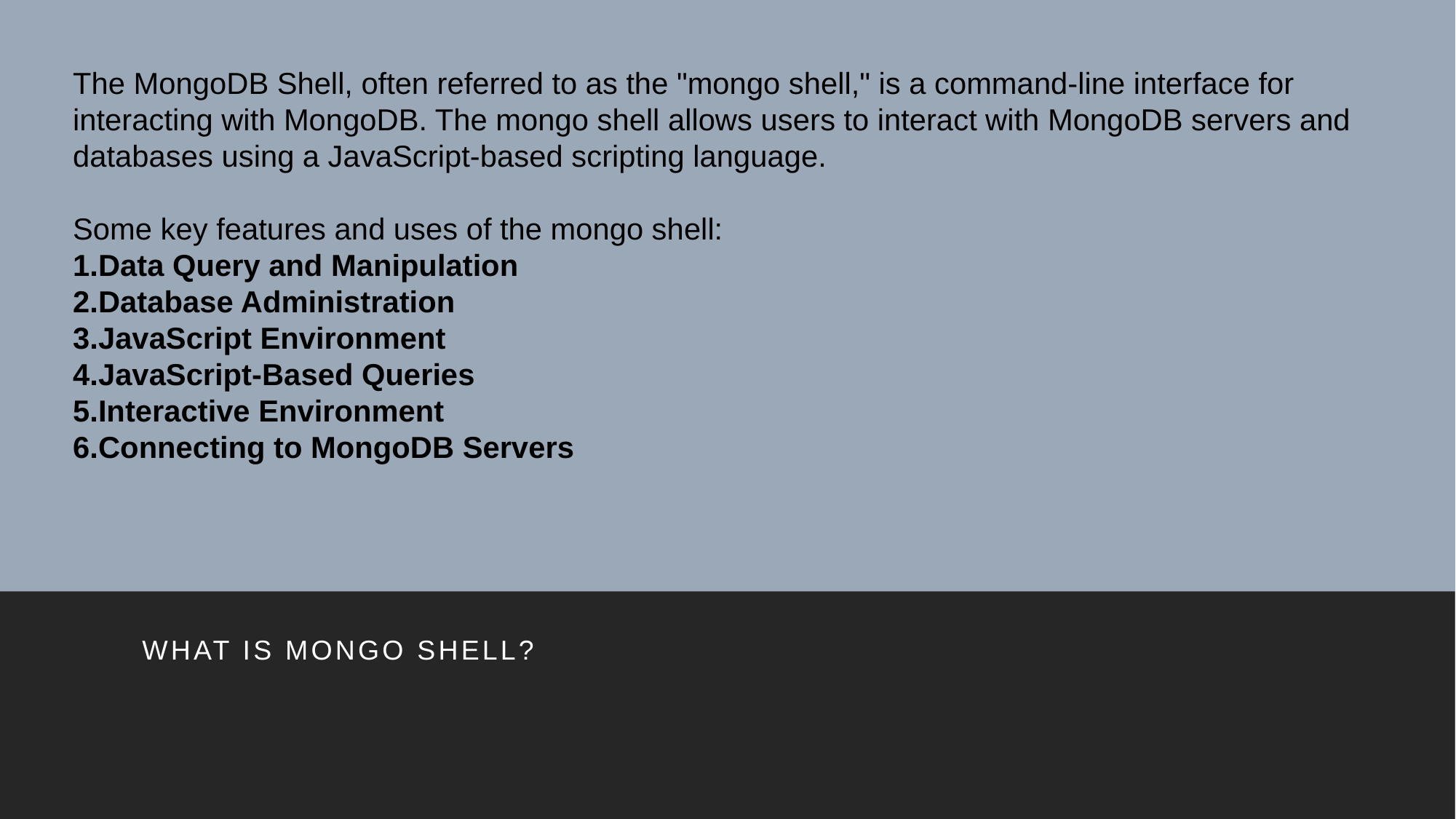

The MongoDB Shell, often referred to as the "mongo shell," is a command-line interface for interacting with MongoDB. The mongo shell allows users to interact with MongoDB servers and databases using a JavaScript-based scripting language.

Some key features and uses of the mongo shell:
Data Query and Manipulation
Database Administration
JavaScript Environment
JavaScript-Based Queries
Interactive Environment
Connecting to MongoDB Servers
#

What is Mongo Shell?